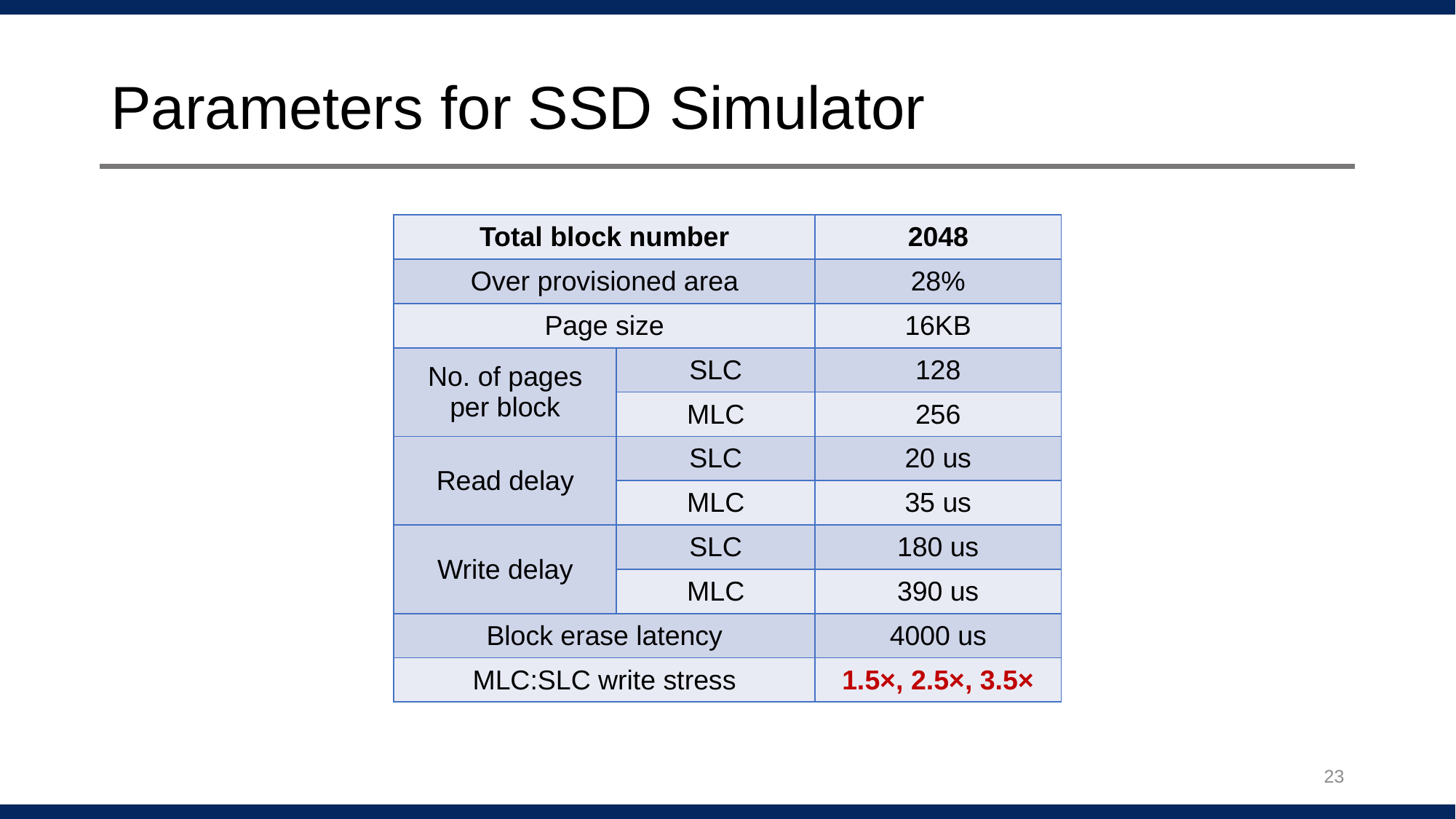

# Parameters for SSD Simulator
| Total block number |  | 2048 |
| --- | --- | --- |
| Over provisioned area |  | 28% |
| Page size |  | 16KB |
| No. of pages per block | SLC | 128 |
|  | MLC | 256 |
| Read delay | SLC | 20 us |
|  | MLC | 35 us |
| Write delay | SLC | 180 us |
|  | MLC | 390 us |
| Block erase latency |  | 4000 us |
| MLC:SLC write stress |  | 1.5×, 2.5×, 3.5× |
23